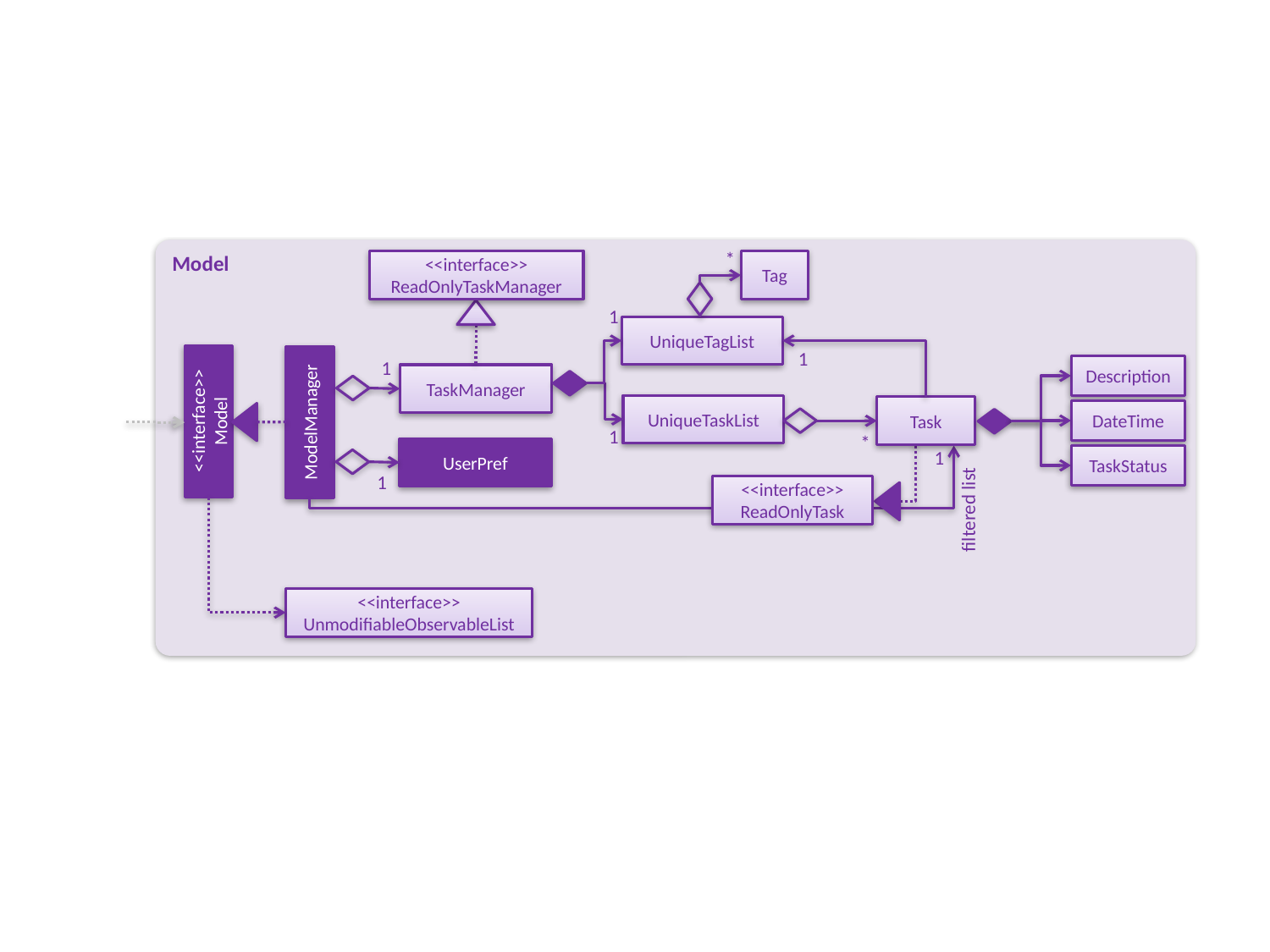

Model
*
<<interface>>
ReadOnlyTaskManager
Tag

1
UniqueTagList
1
1
Description
TaskManager

UniqueTaskList
Task
<<interface>>
Model
ModelManager
DateTime

1
*
UserPref
1
TaskStatus

1
<<interface>>
ReadOnlyTask

filtered list
<<interface>>
UnmodifiableObservableList